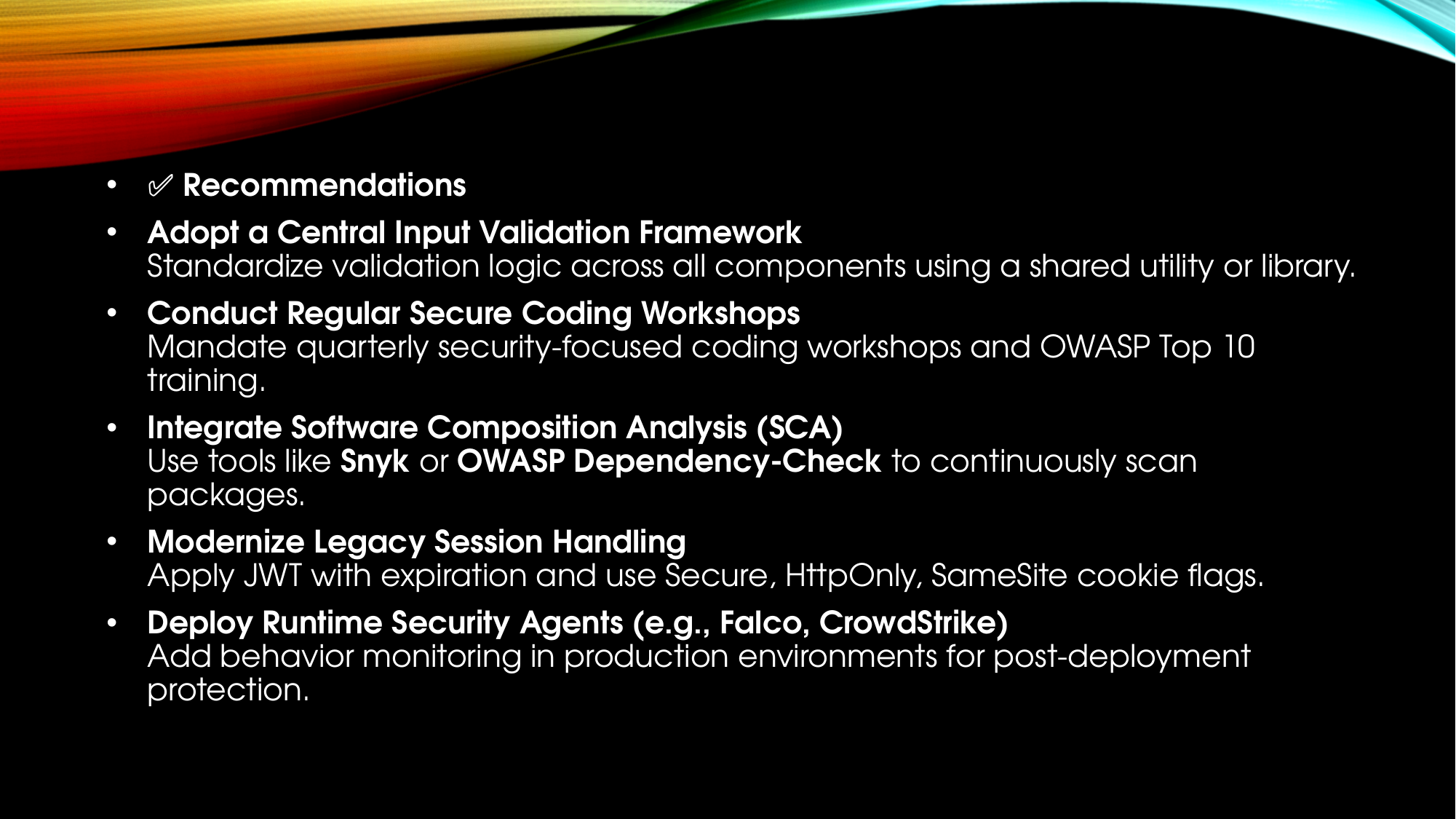

✅ Recommendations
Adopt a Central Input Validation Framework
Standardize validation logic across all components using a shared utility or library.
Conduct Regular Secure Coding Workshops
Mandate quarterly security-focused coding workshops and OWASP Top 10 training.
Integrate Software Composition Analysis (SCA)
Use tools like Snyk or OWASP Dependency-Check to continuously scan packages.
Modernize Legacy Session Handling
Apply JWT with expiration and use Secure, HttpOnly, SameSite cookie flags.
Deploy Runtime Security Agents (e.g., Falco, CrowdStrike)
Add behavior monitoring in production environments for post-deployment protection.